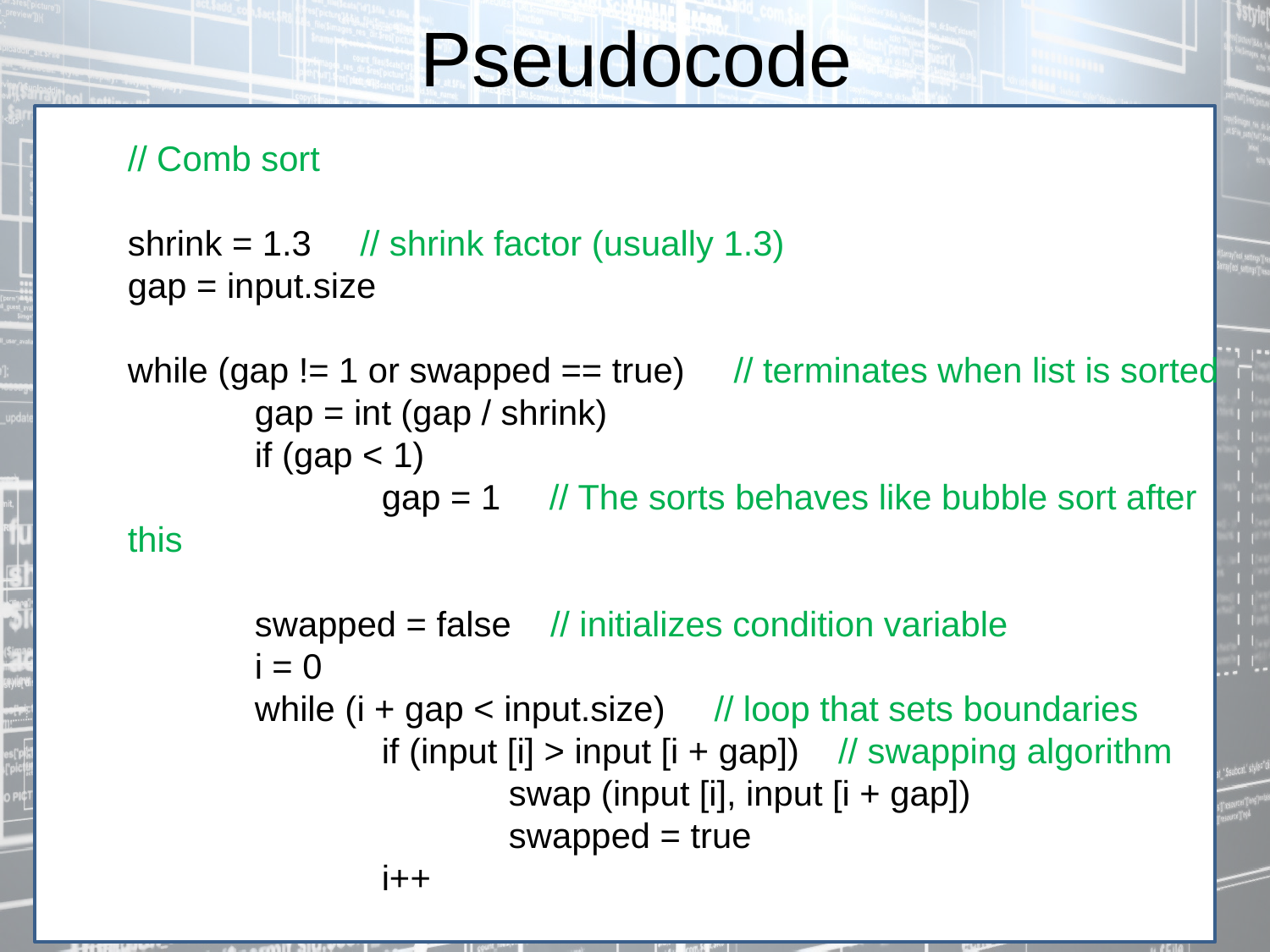

# Pseudocode

// Comb sort

shrink = 1.3     // shrink factor (usually 1.3)
gap = input.size

while (gap != 1 or swapped == true)     // terminates when list is sorted
	gap = int (gap / shrink)
	if (gap < 1)
		gap = 1     // The sorts behaves like bubble sort after this

	swapped = false    // initializes condition variable
	i = 0
	while (i + gap < input.size)     // loop that sets boundaries
		if (input [i] > input [i + gap])    // swapping algorithm
			swap (input [i], input [i + gap])
			swapped = true
		i++